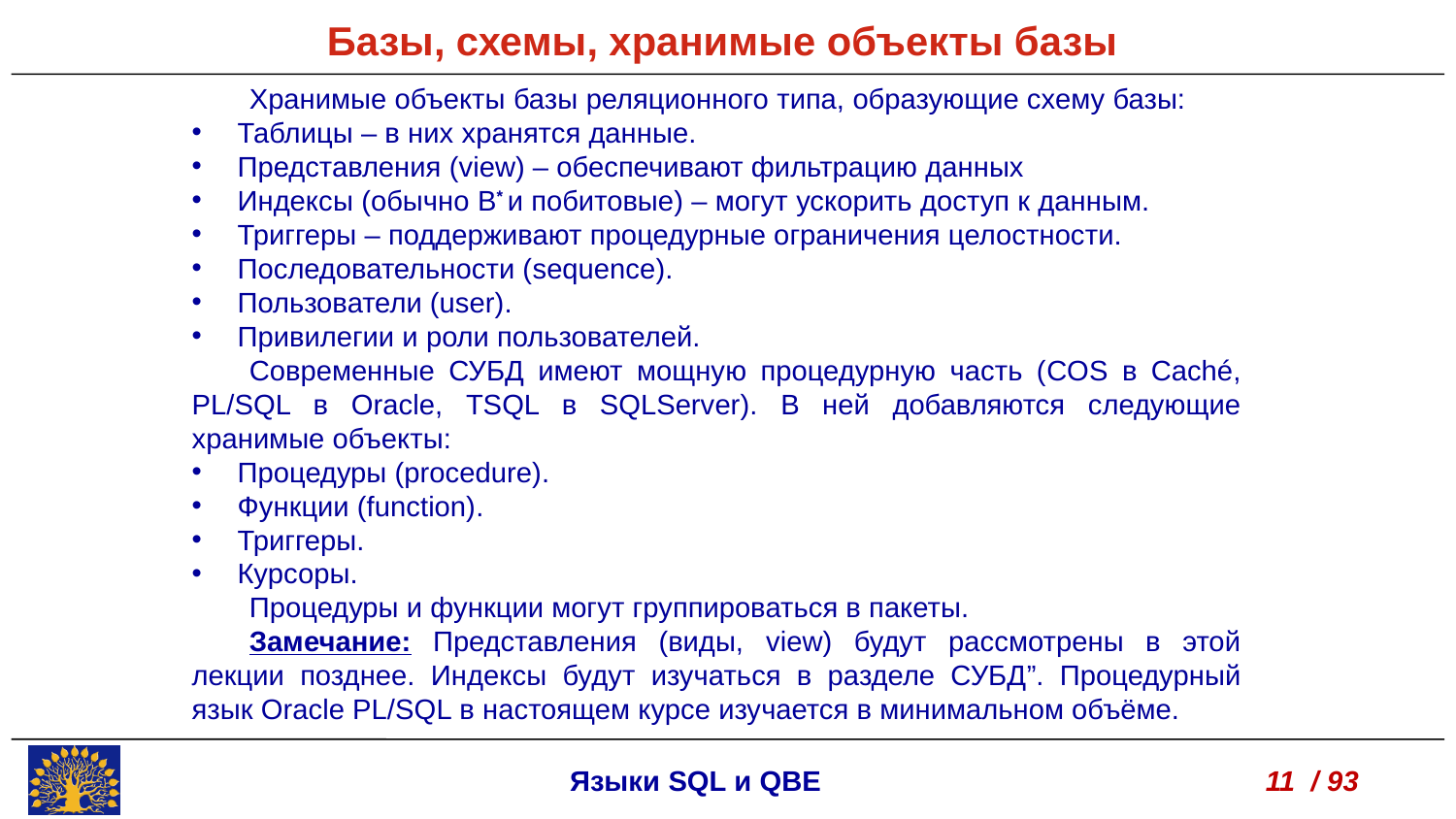

Базы, схемы, хранимые объекты базы
Хранимые объекты базы реляционного типа, образующие схему базы:
Таблицы – в них хранятся данные.
Представления (view) – обеспечивают фильтрацию данных
Индексы (обычно B* и побитовые) – могут ускорить доступ к данным.
Триггеры – поддерживают процедурные ограничения целостности.
Последовательности (sequence).
Пользователи (user).
Привилегии и роли пользователей.
Современные СУБД имеют мощную процедурную часть (COS в Caché, PL/SQL в Oracle, TSQL в SQLServer). В ней добавляются следующие хранимые объекты:
Процедуры (procedure).
Функции (function).
Триггеры.
Курсоры.
Процедуры и функции могут группироваться в пакеты.
Замечание: Представления (виды, view) будут рассмотрены в этой лекции позднее. Индексы будут изучаться в разделе СУБД”. Процедурный язык Oracle PL/SQL в настоящем курсе изучается в минимальном объёме.